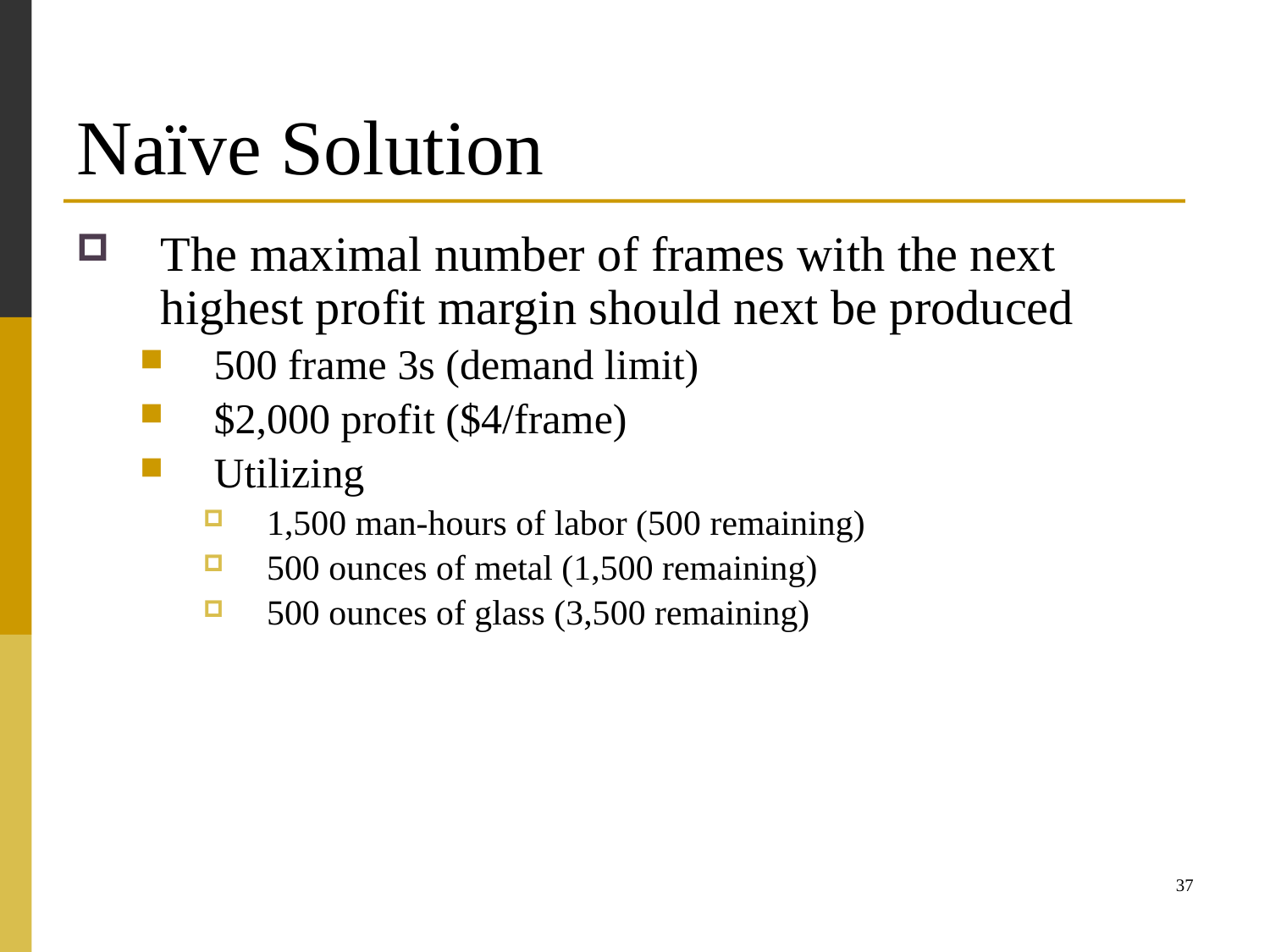

# Naïve Solution
The maximal number of frames with the next highest profit margin should next be produced
500 frame 3s (demand limit)
$2,000 profit ($4/frame)
Utilizing
1,500 man-hours of labor (500 remaining)
500 ounces of metal (1,500 remaining)
500 ounces of glass (3,500 remaining)
37